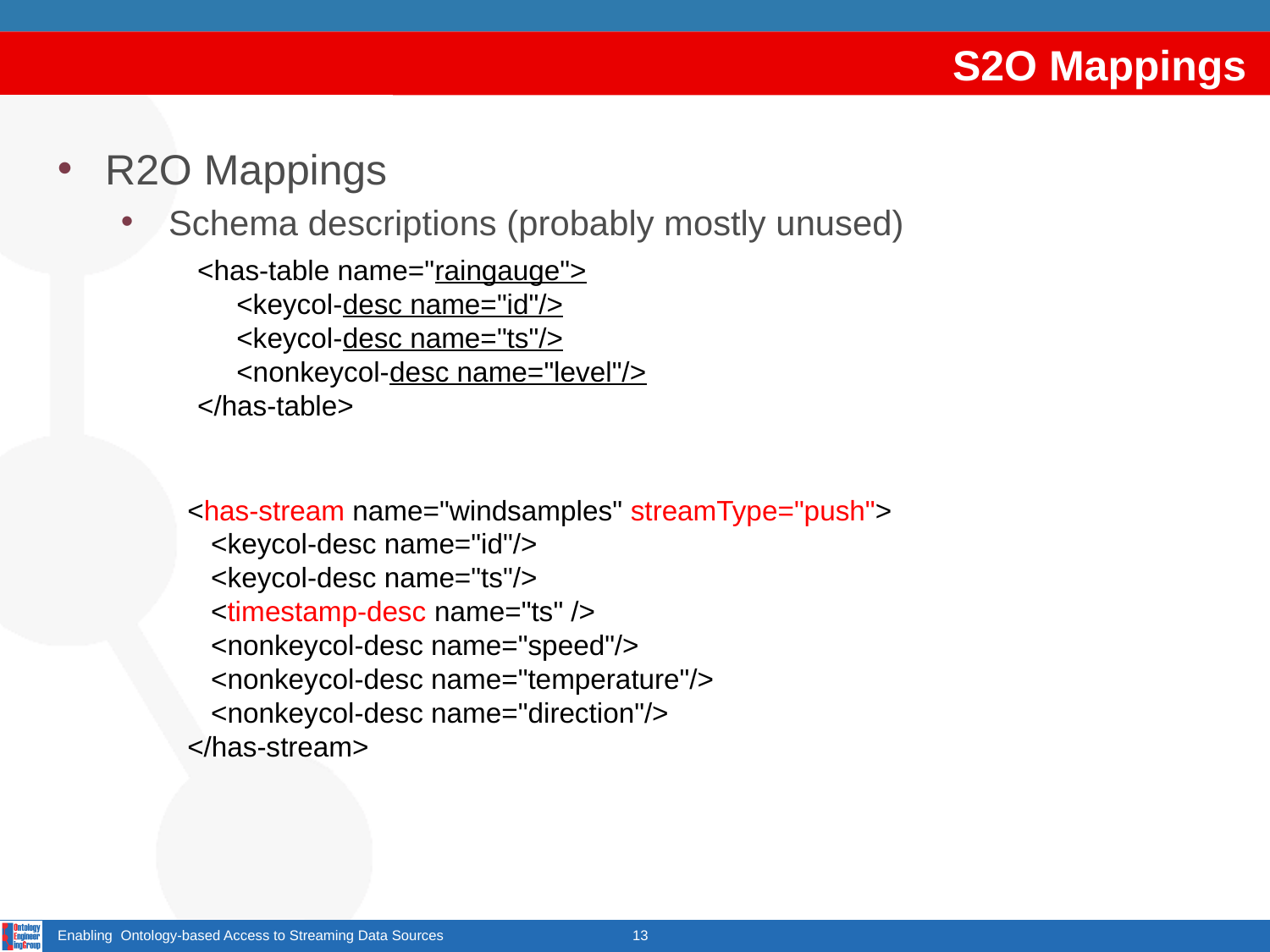

# S2O Mappings
R2O Mappings
Schema descriptions (probably mostly unused)
<has-table name="raingauge">
     <keycol-desc name="id"/>
     <keycol-desc name="ts"/>
     <nonkeycol-desc name="level"/>
</has-table>
<has-stream name="windsamples" streamType="push">
   <keycol-desc name="id"/>
   <keycol-desc name="ts"/>
   <timestamp-desc name="ts" />
   <nonkeycol-desc name="speed"/>
   <nonkeycol-desc name="temperature"/>
   <nonkeycol-desc name="direction"/>
</has-stream>
Enabling  Ontology-based Access to Streaming Data Sources

13